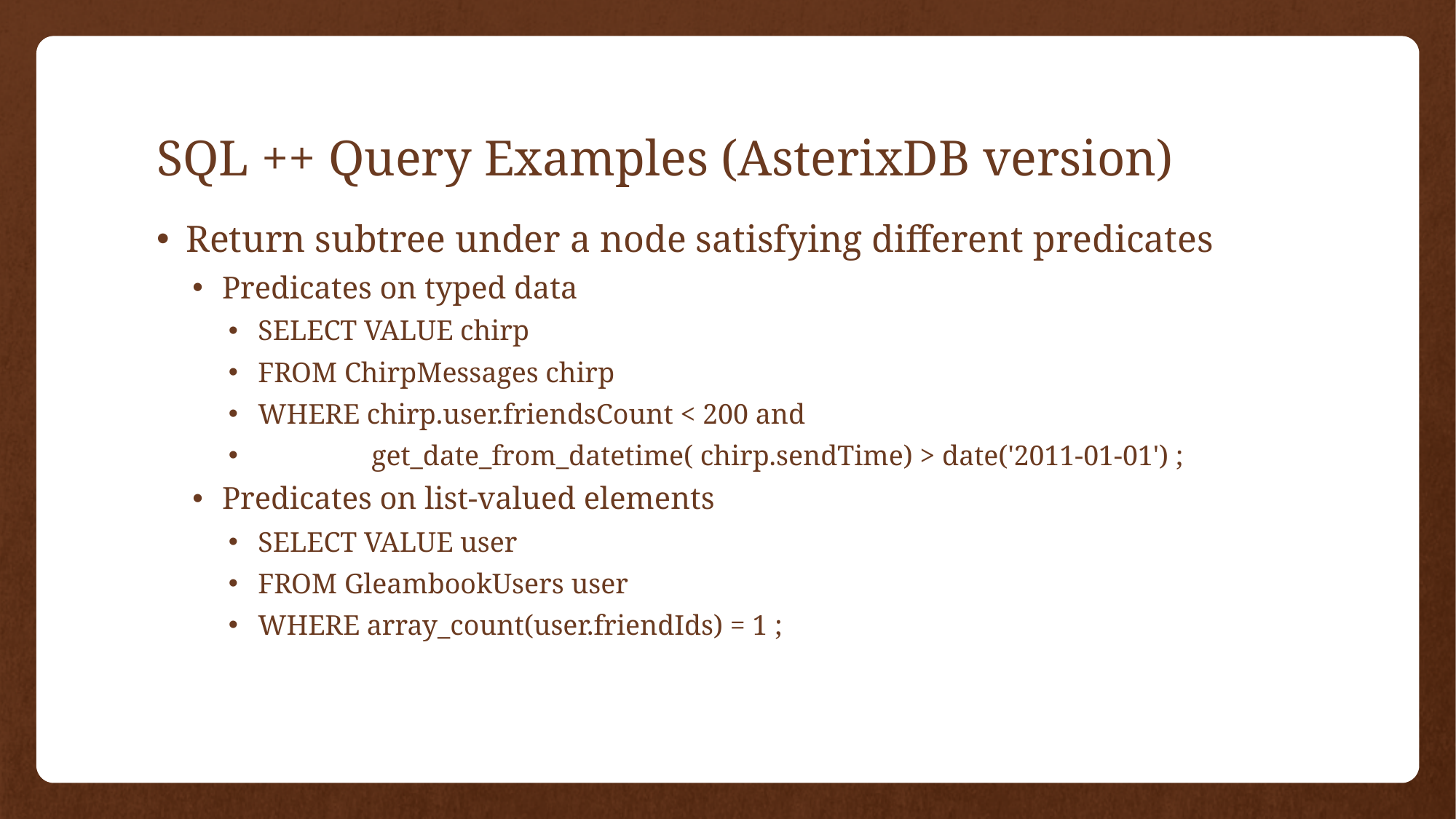

# SQL ++ Query Examples (AsterixDB version)
Return subtree under a node satisfying different predicates
Predicates on typed data
SELECT VALUE chirp
FROM ChirpMessages chirp
WHERE chirp.user.friendsCount < 200 and
                get_date_from_datetime( chirp.sendTime) > date('2011-01-01') ;
Predicates on list-valued elements
SELECT VALUE user
FROM GleambookUsers user
WHERE array_count(user.friendIds) = 1 ;